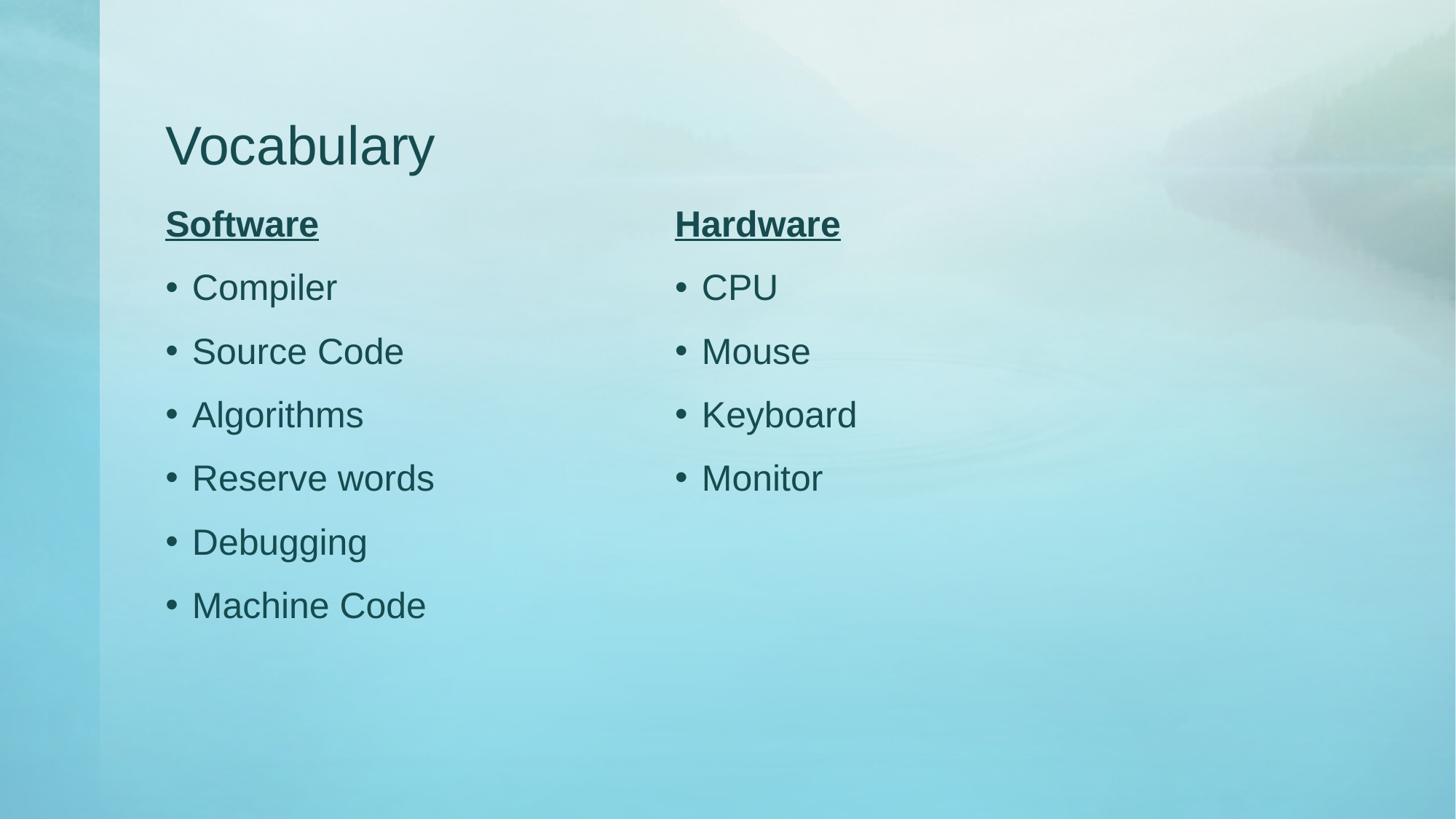

# Vocabulary
Software
Compiler
Source Code
Algorithms
Reserve words
Debugging
Machine Code
Hardware
CPU
Mouse
Keyboard
Monitor